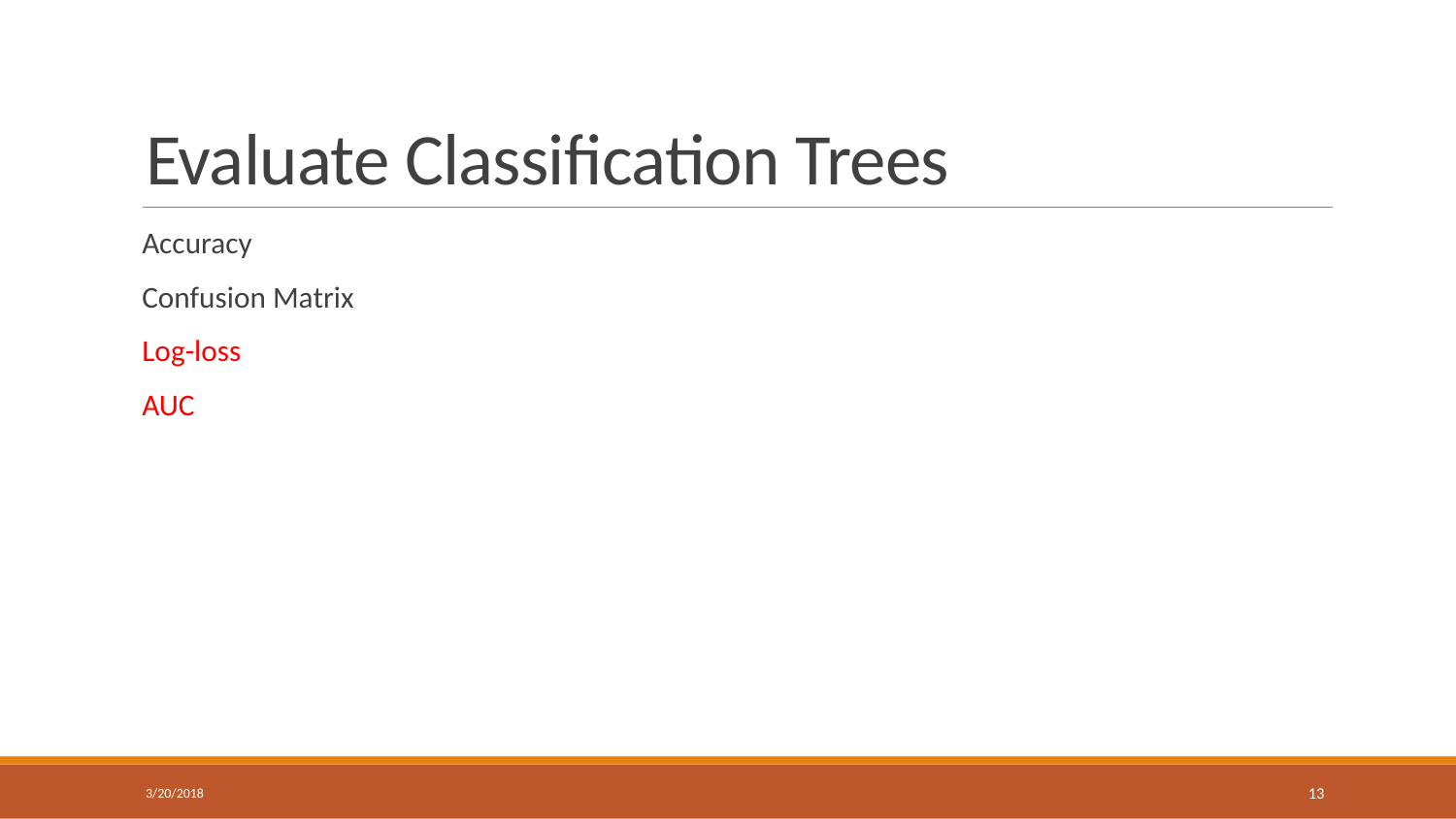

# Evaluate Classification Trees
Accuracy
Confusion Matrix
Log-loss
AUC
3/20/2018

13